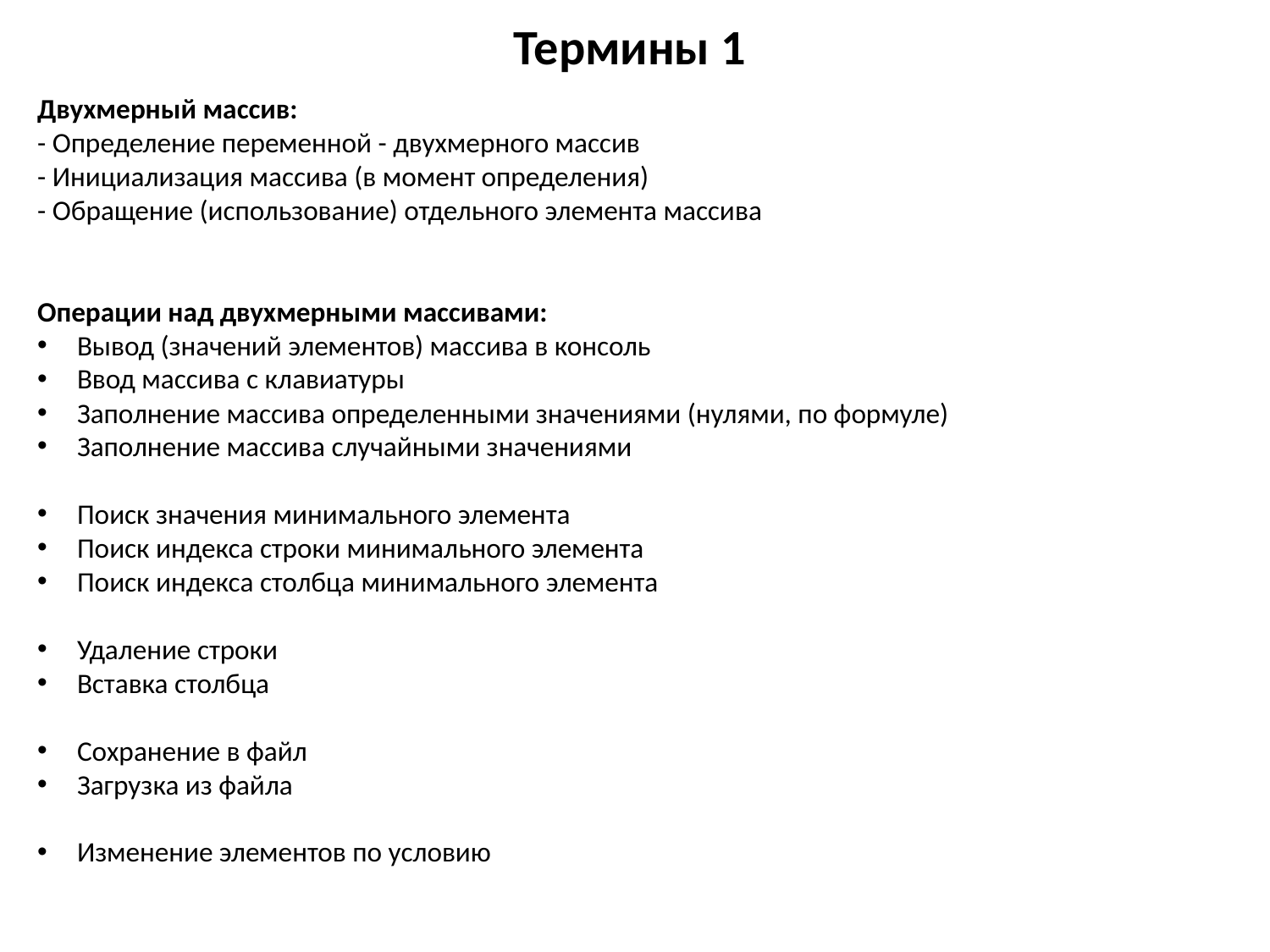

# Термины 1
Двухмерный массив:
- Определение переменной - двухмерного массив
- Инициализация массива (в момент определения)
- Обращение (использование) отдельного элемента массива

Операции над двухмерными массивами:
Вывод (значений элементов) массива в консоль
Ввод массива с клавиатуры
Заполнение массива определенными значениями (нулями, по формуле)
Заполнение массива случайными значениями

Поиск значения минимального элемента
Поиск индекса строки минимального элемента
Поиск индекса столбца минимального элемента

Удаление строки
Вставка столбца

Сохранение в файл
Загрузка из файла

Изменение элементов по условию